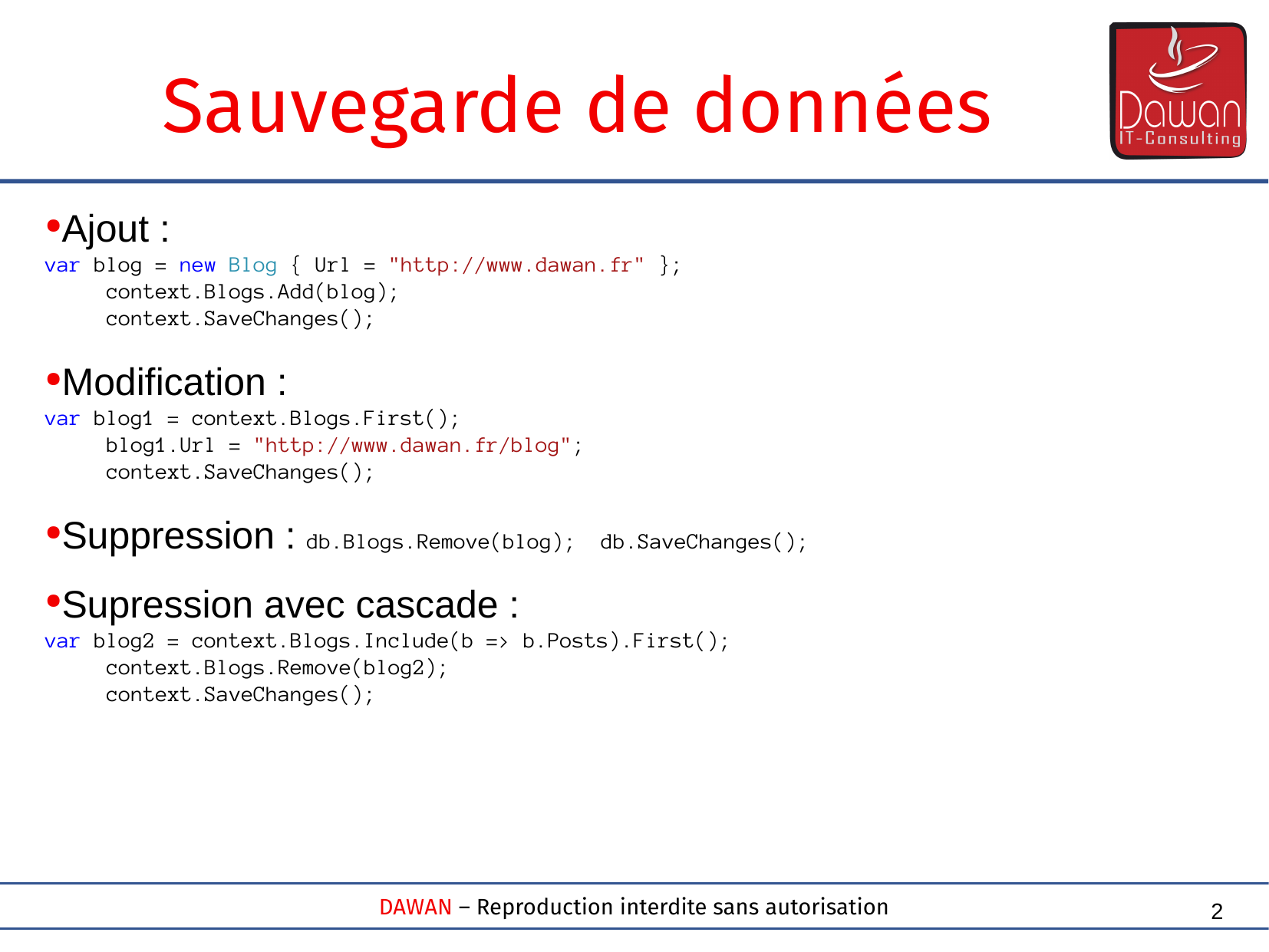

Sauvegarde de données
Ajout :
var blog = new Blog { Url = "http://www.dawan.fr" };
     context.Blogs.Add(blog);
     context.SaveChanges();
Modification :
var blog1 = context.Blogs.First();
     blog1.Url = "http://www.dawan.fr/blog";
     context.SaveChanges();
Suppression : db.Blogs.Remove(blog);  db.SaveChanges();
Supression avec cascade :
var blog2 = context.Blogs.Include(b => b.Posts).First();
     context.Blogs.Remove(blog2);
     context.SaveChanges();
2